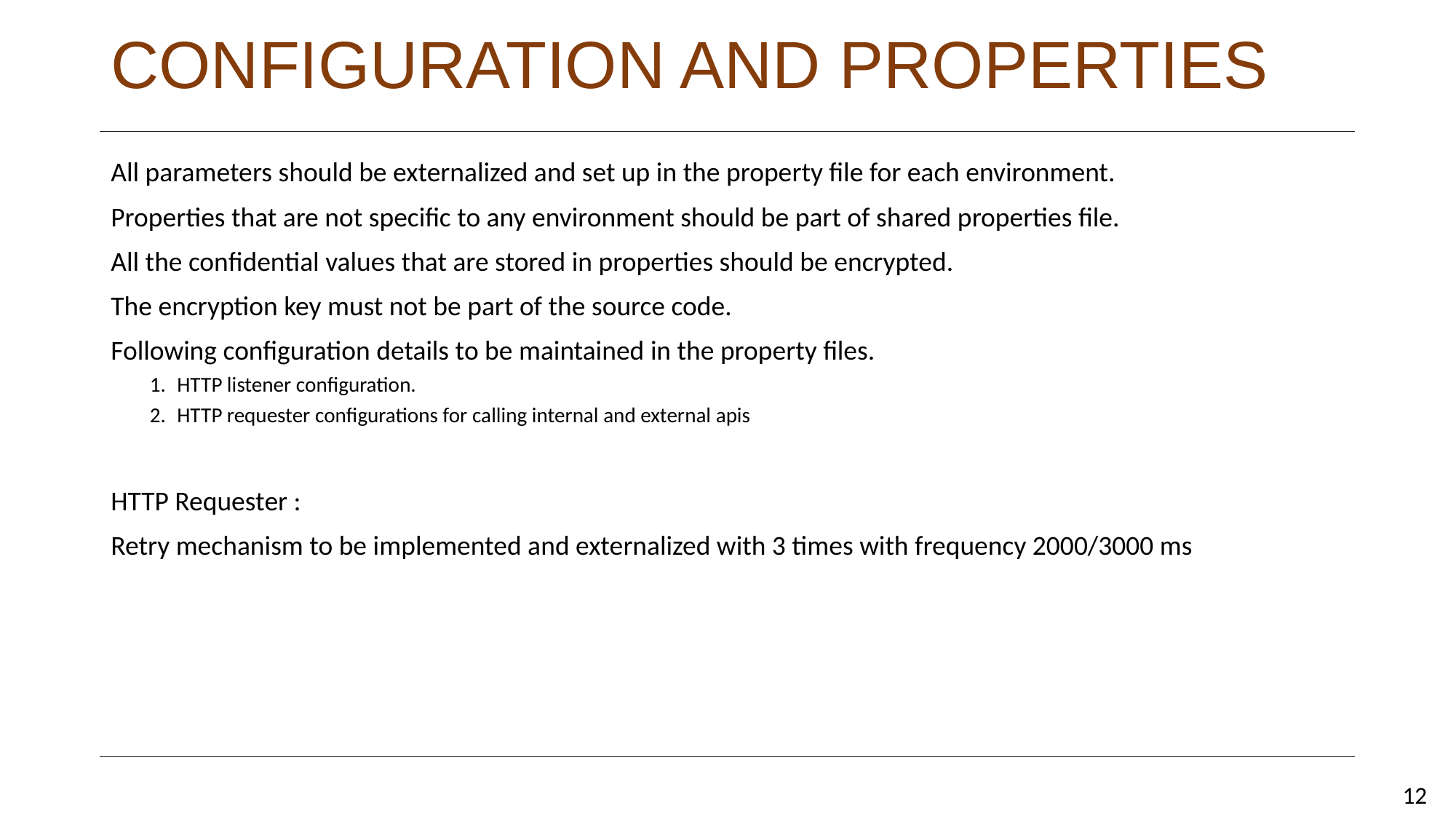

# CONFIGURATION AND PROPERTIES
All parameters should be externalized and set up in the property file for each environment.
Properties that are not specific to any environment should be part of shared properties file.
All the confidential values that are stored in properties should be encrypted.
The encryption key must not be part of the source code.
Following configuration details to be maintained in the property files.
HTTP listener configuration.
HTTP requester configurations for calling internal and external apis

HTTP Requester :
Retry mechanism to be implemented and externalized with 3 times with frequency 2000/3000 ms
12